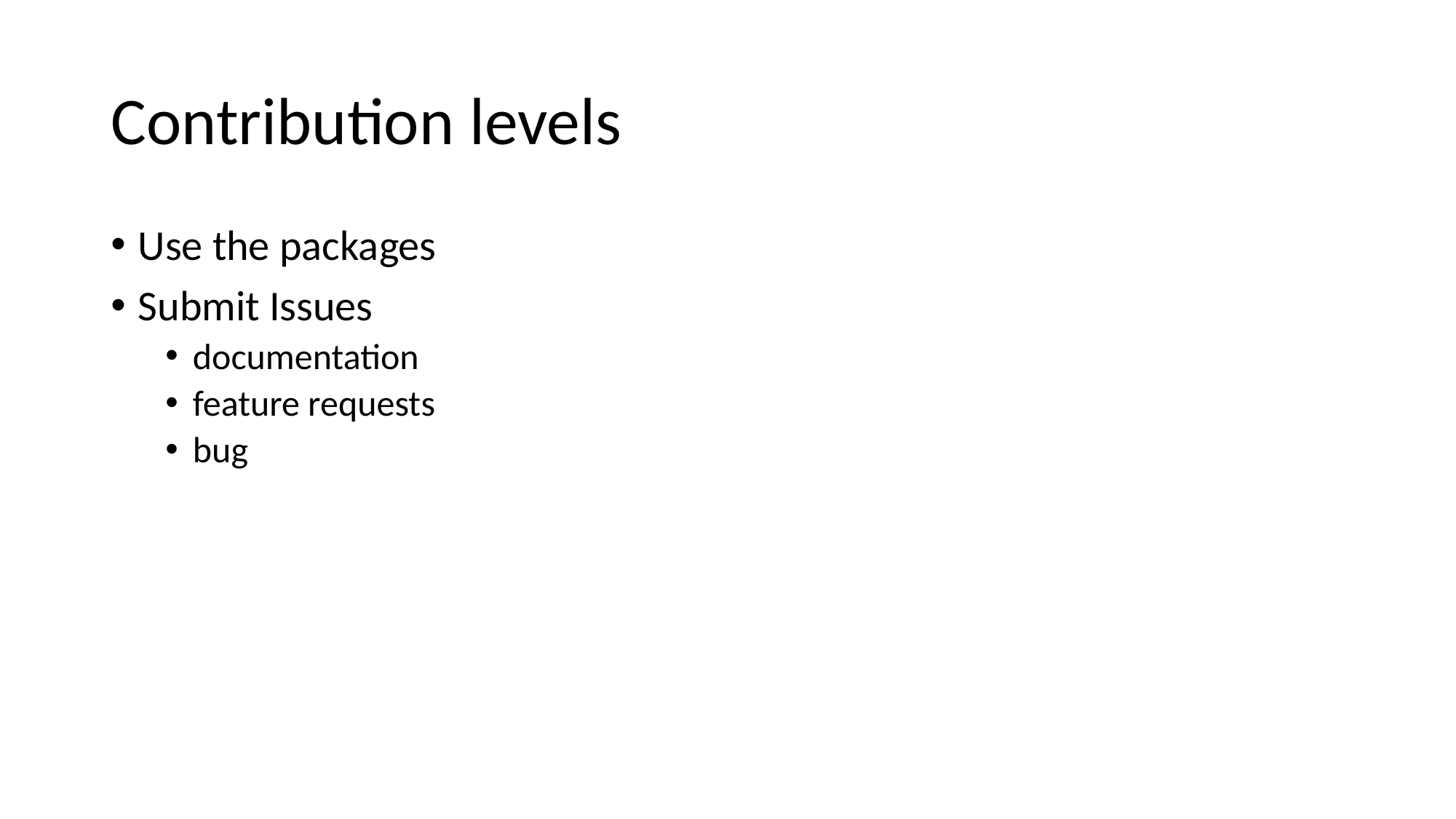

# Contribution levels
Use the packages
Submit Issues
documentation
feature requests
bug